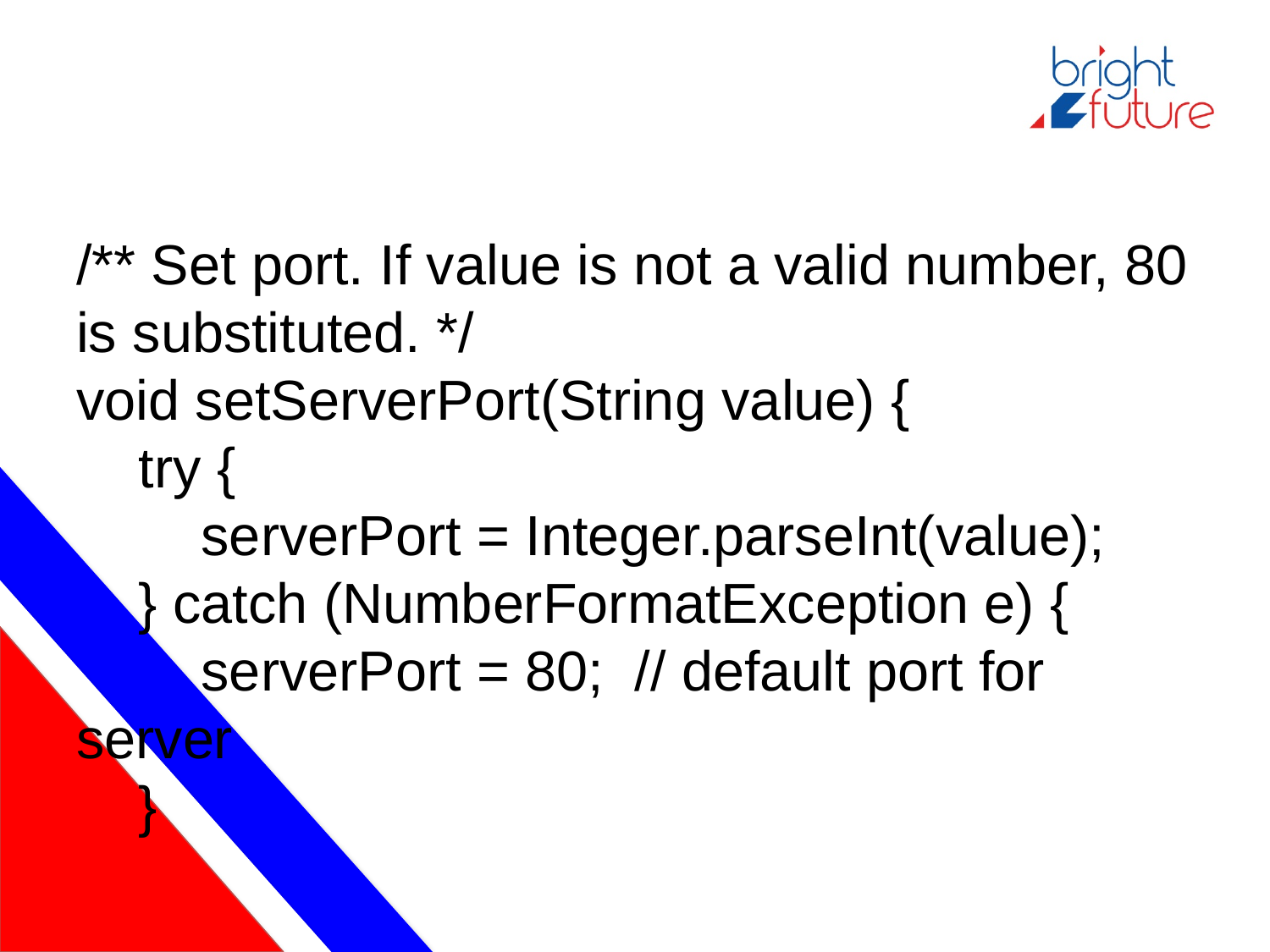

#
/** Set port. If value is not a valid number, 80 is substituted. */
void setServerPort(String value) {
    try {
        serverPort = Integer.parseInt(value);
    } catch (NumberFormatException e) {
        serverPort = 80;  // default port for server
    }